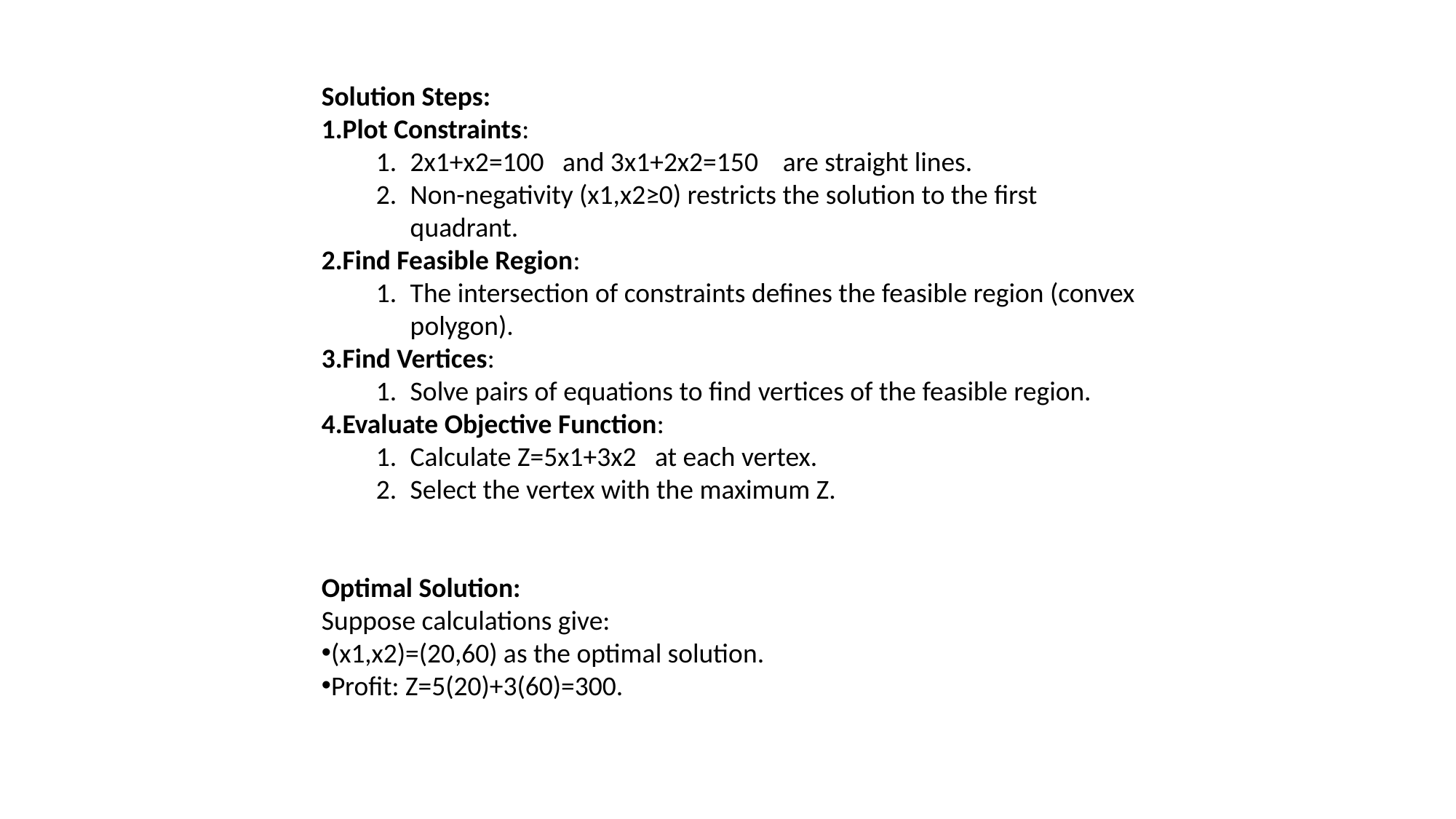

Solution Steps:
Plot Constraints:
2x1+x2=100   and 3x1+2x2=150    are straight lines.
Non-negativity (x1,x2≥0) restricts the solution to the first quadrant.
Find Feasible Region:
The intersection of constraints defines the feasible region (convex polygon).
Find Vertices:
Solve pairs of equations to find vertices of the feasible region.
Evaluate Objective Function:
Calculate Z=5x1+3x2   at each vertex.
Select the vertex with the maximum Z.

Optimal Solution:
Suppose calculations give:
(x1,x2)=(20,60) as the optimal solution.
Profit: Z=5(20)+3(60)=300.